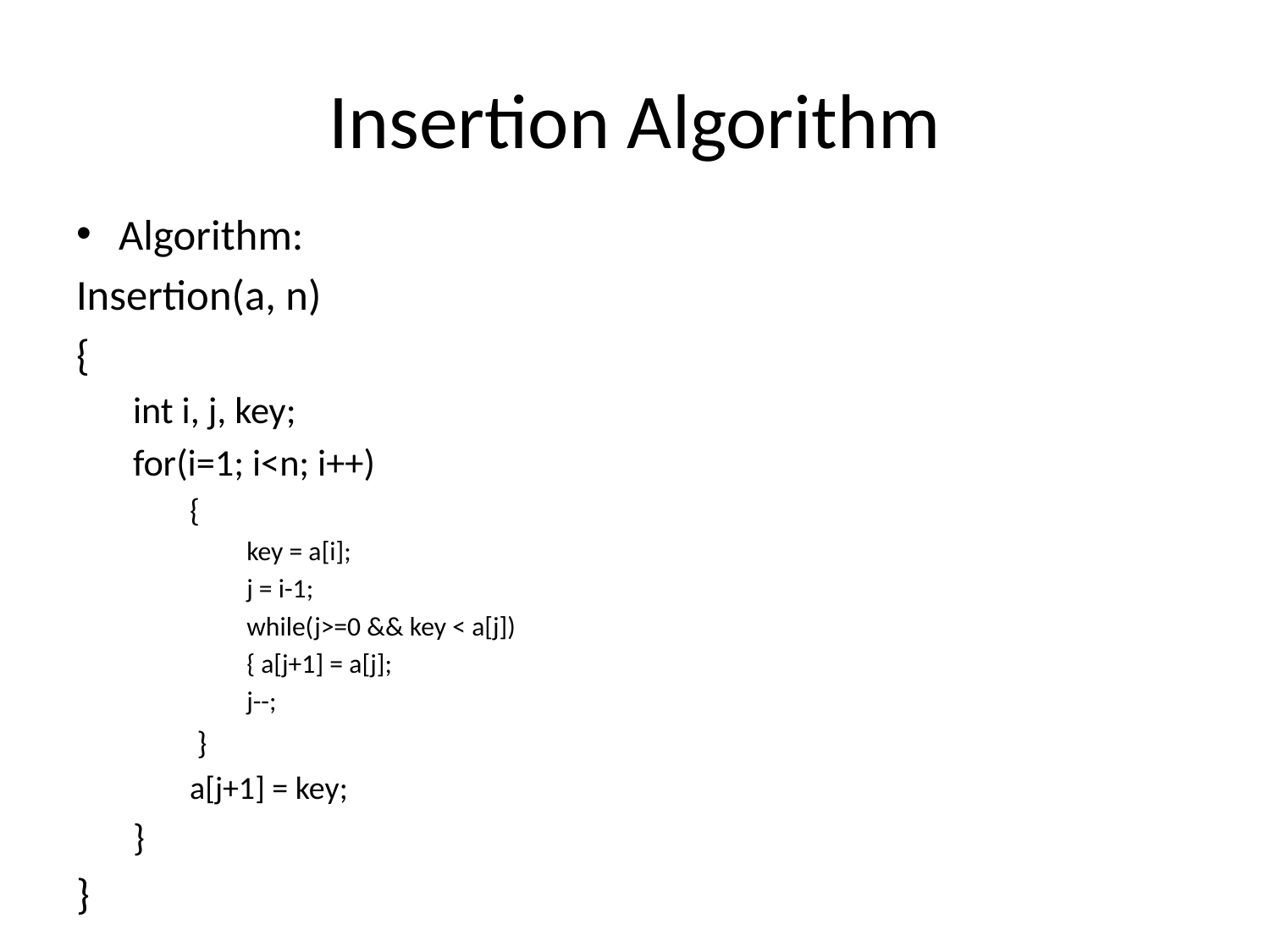

# Insertion Algorithm
Algorithm:
Insertion(a, n)
{
int i, j, key;
for(i=1; i<n; i++)
{
key = a[i];
j = i-1;
while(j>=0 && key < a[j])
{ a[j+1] = a[j];
j--;
 }
a[j+1] = key;
}
}